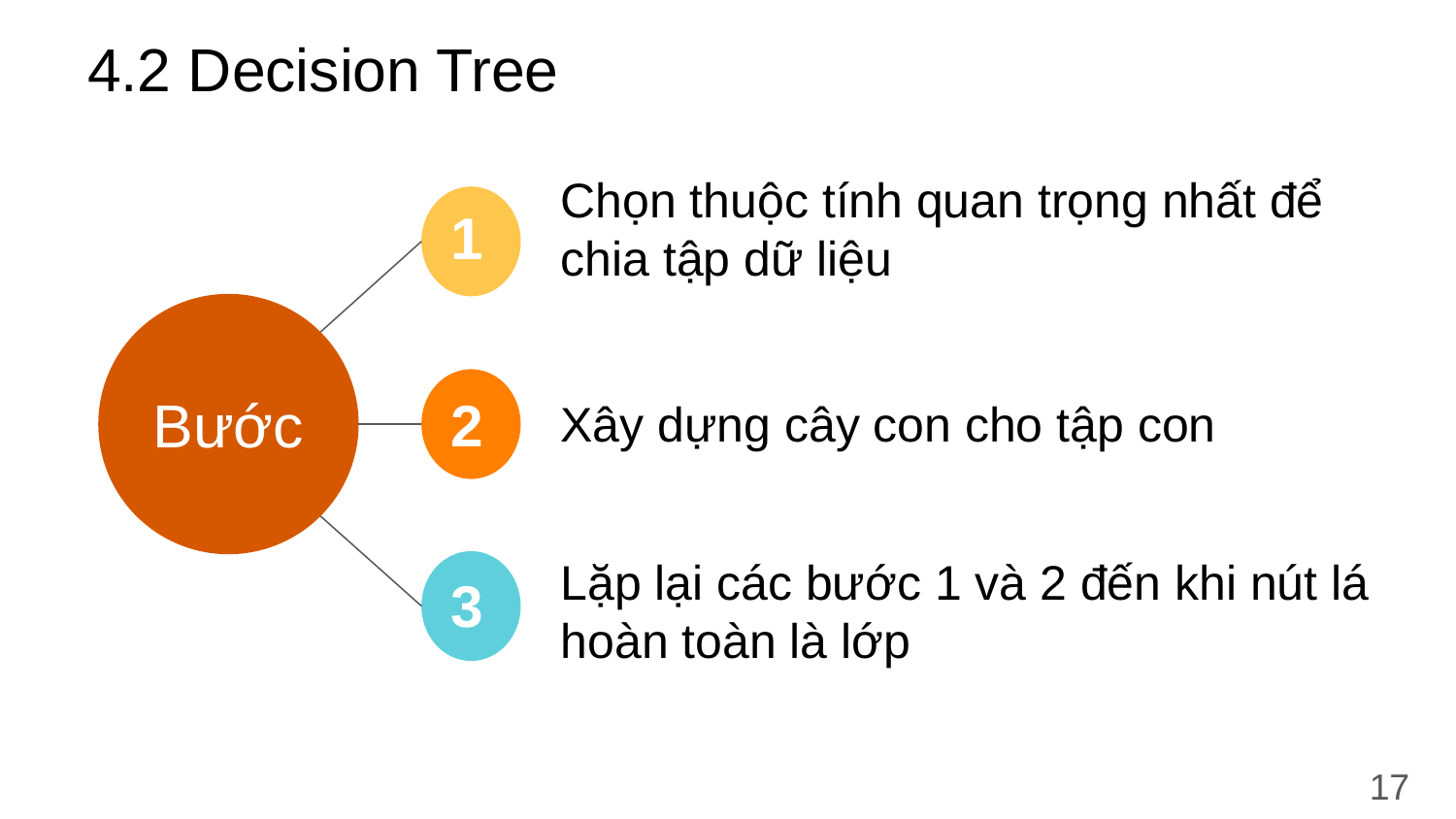

# 4.2 Decision Tree
1

Chọn thuộc tính quan trọng nhất để chia tập dữ liệu

Bước
2
Xây dựng cây con cho tập con

3
Lặp lại các bước 1 và 2 đến khi nút lá hoàn toàn là lớp
17